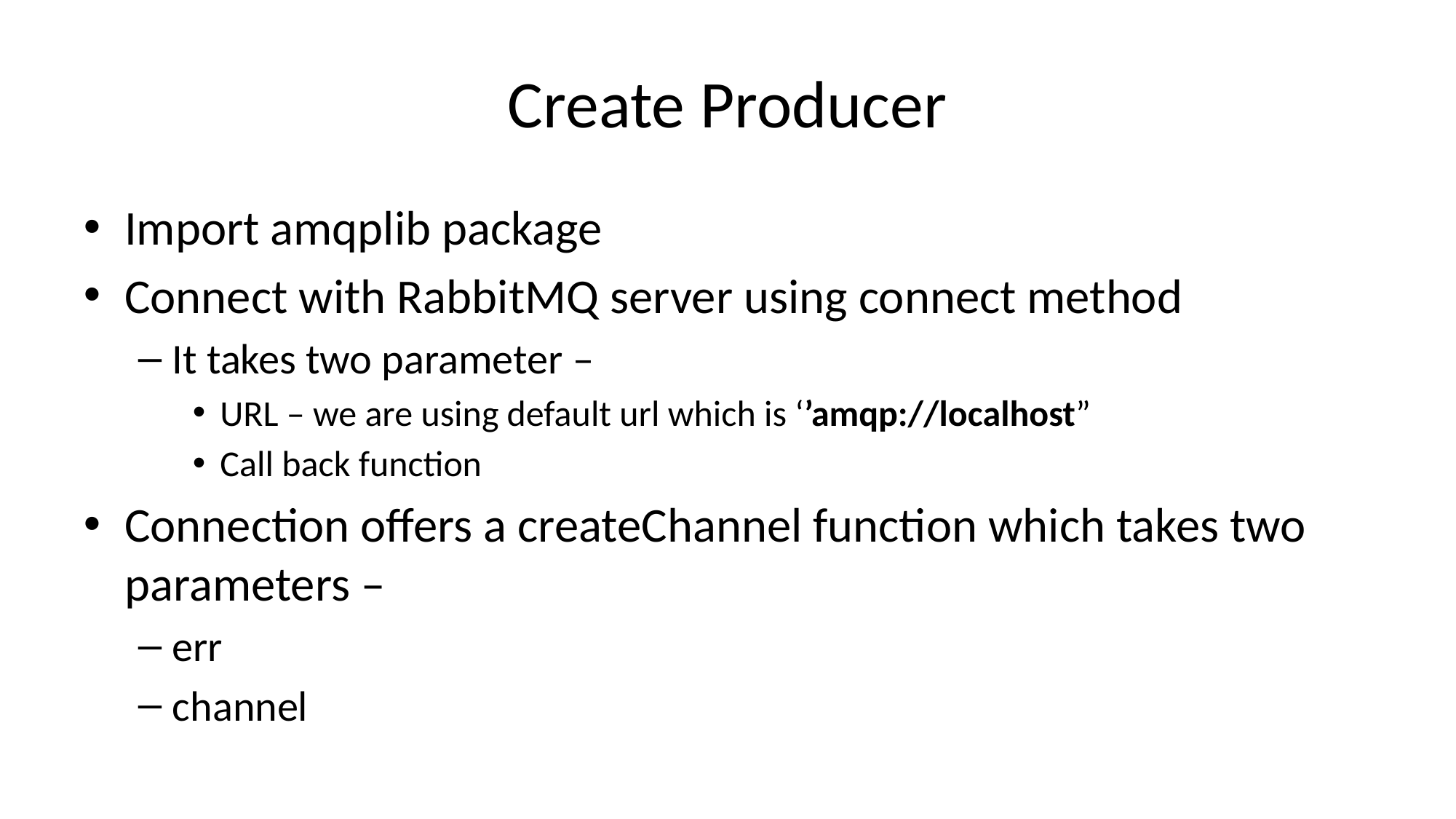

# Create Producer
Import amqplib package
Connect with RabbitMQ server using connect method
It takes two parameter –
URL – we are using default url which is ‘’amqp://localhost”
Call back function
Connection offers a createChannel function which takes two parameters –
err
channel